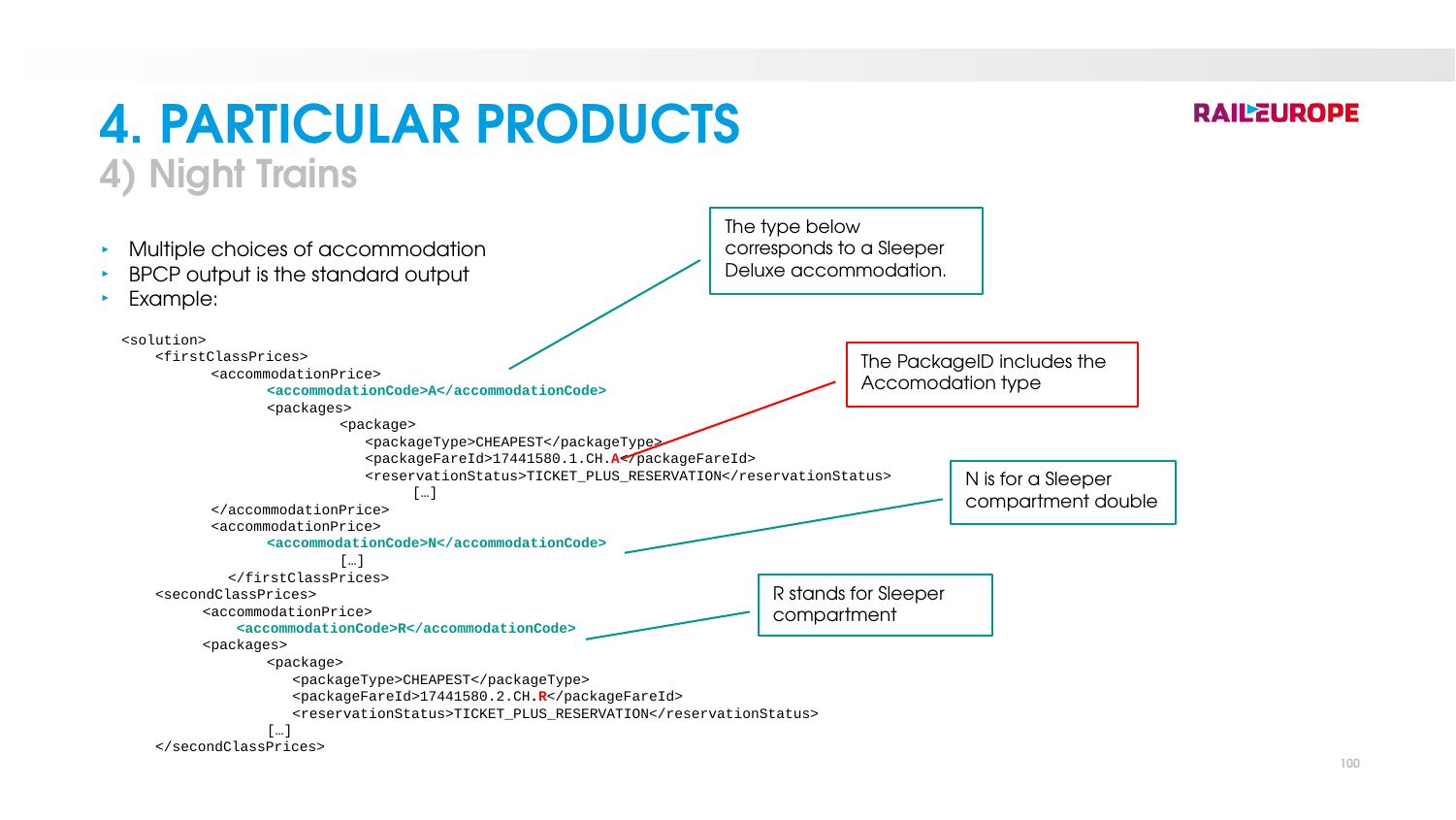

4. Particular Products
4) Night Trains
The type below corresponds to a Sleeper Deluxe accommodation.
Multiple choices of accommodation
BPCP output is the standard output
Example:
<solution>
    <firstClassPrices>
  <accommodationPrice>
<accommodationCode>A</accommodationCode>
<packages>
<package>
   <packageType>CHEAPEST</packageType>
   <packageFareId>17441580.1.CH.A</packageFareId>
   <reservationStatus>TICKET_PLUS_RESERVATION</reservationStatus>
[…]
	  </accommodationPrice>
  <accommodationPrice>
<accommodationCode>N</accommodationCode>
		[…]
    </firstClassPrices>
    <secondClassPrices>
 <accommodationPrice>
     <accommodationCode>R</accommodationCode>
 <packages>
<package>
   <packageType>CHEAPEST</packageType>
   <packageFareId>17441580.2.CH.R</packageFareId>
   <reservationStatus>TICKET_PLUS_RESERVATION</reservationStatus>
	[…]
    </secondClassPrices>
The PackageID includes the Accomodation type
N is for a Sleeper compartment double
R stands for Sleeper compartment
100